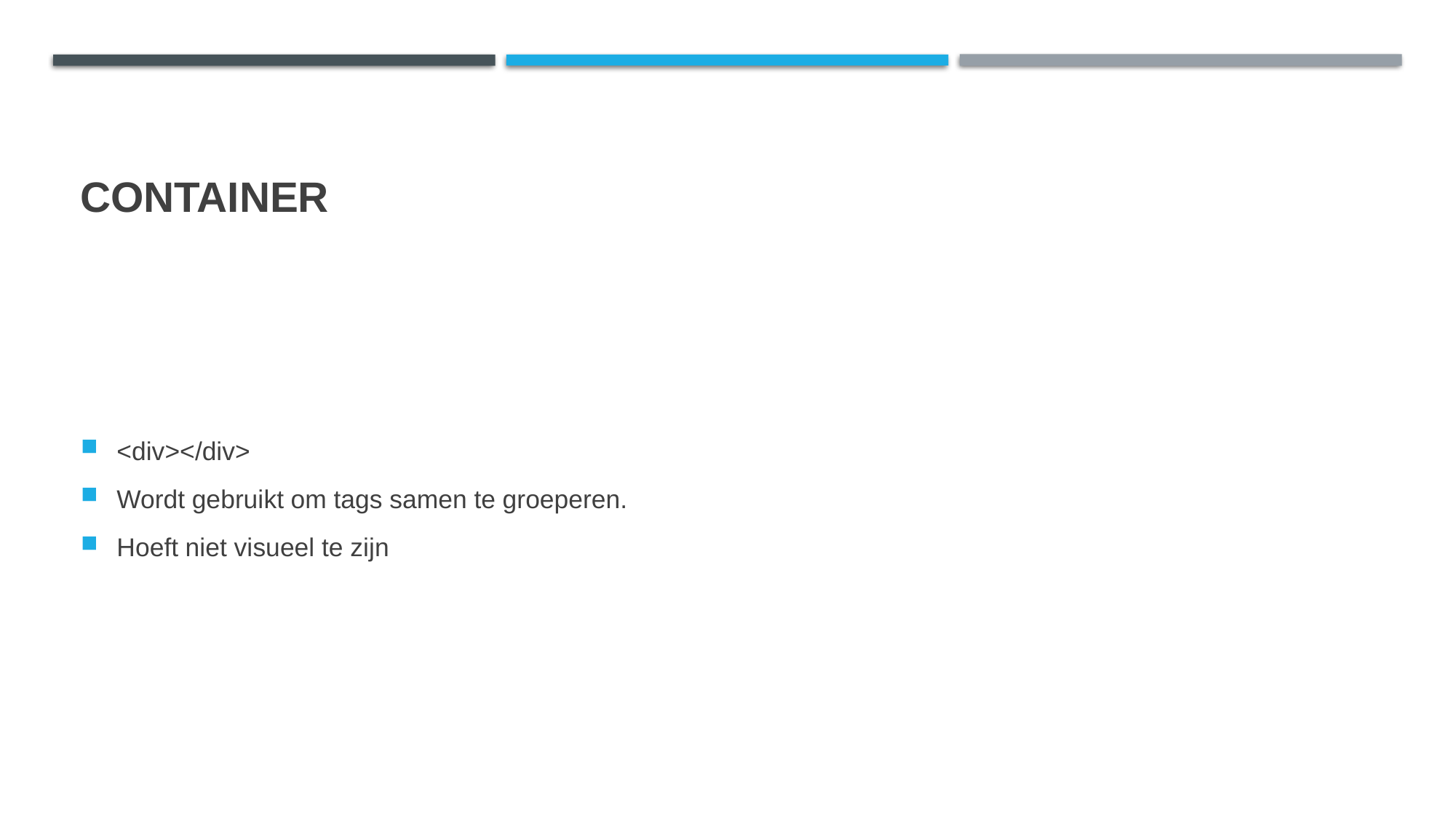

# Container
<div></div>
Wordt gebruikt om tags samen te groeperen.
Hoeft niet visueel te zijn